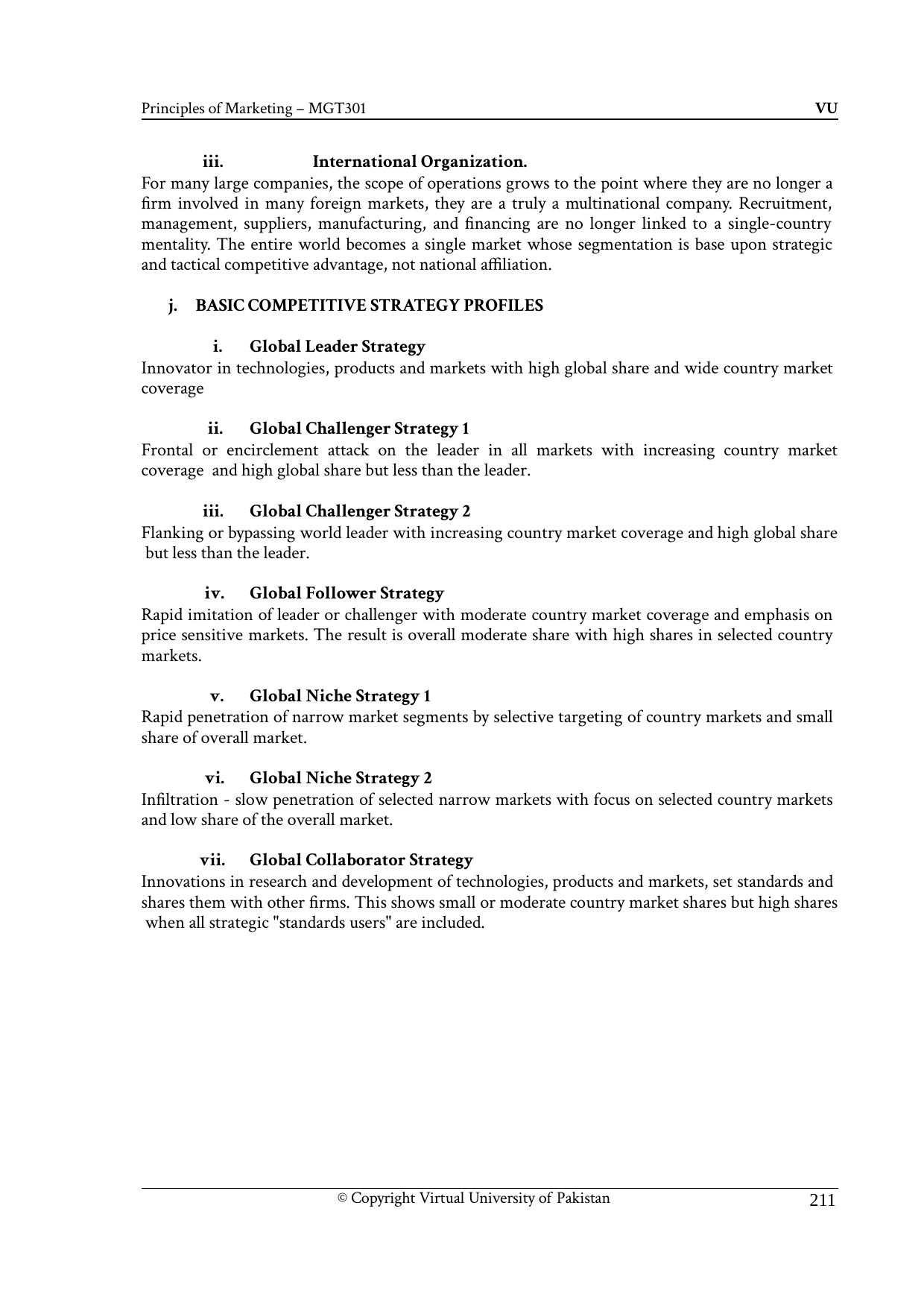

Principles of Marketing – MGT301
VU

iii.	International Organization.
For many large companies, the scope of operations grows to the point where they are no longer a  firm involved in many foreign markets, they are a truly a multinational company. Recruitment,  management, suppliers, manufacturing, and financing are no longer linked to a single-country  mentality. The entire world becomes a single market whose segmentation is base upon strategic  and tactical competitive advantage, not national affiliation.

BASIC COMPETITIVE STRATEGY PROFILES

Global Leader Strategy
Innovator in technologies, products and markets with high global share and wide country market  coverage

Global Challenger Strategy 1
Frontal or encirclement attack on the leader in all markets with increasing country market coverage  and high global share but less than the leader.

Global Challenger Strategy 2
Flanking or bypassing world leader with increasing country market coverage and high global share  but less than the leader.

Global Follower Strategy
Rapid imitation of leader or challenger with moderate country market coverage and emphasis on  price sensitive markets. The result is overall moderate share with high shares in selected country  markets.

Global Niche Strategy 1
Rapid penetration of narrow market segments by selective targeting of country markets and small  share of overall market.

Global Niche Strategy 2
Infiltration - slow penetration of selected narrow markets with focus on selected country markets  and low share of the overall market.

Global Collaborator Strategy
Innovations in research and development of technologies, products and markets, set standards and  shares them with other firms. This shows small or moderate country market shares but high shares  when all strategic "standards users" are included.
© Copyright Virtual University of Pakistan
211